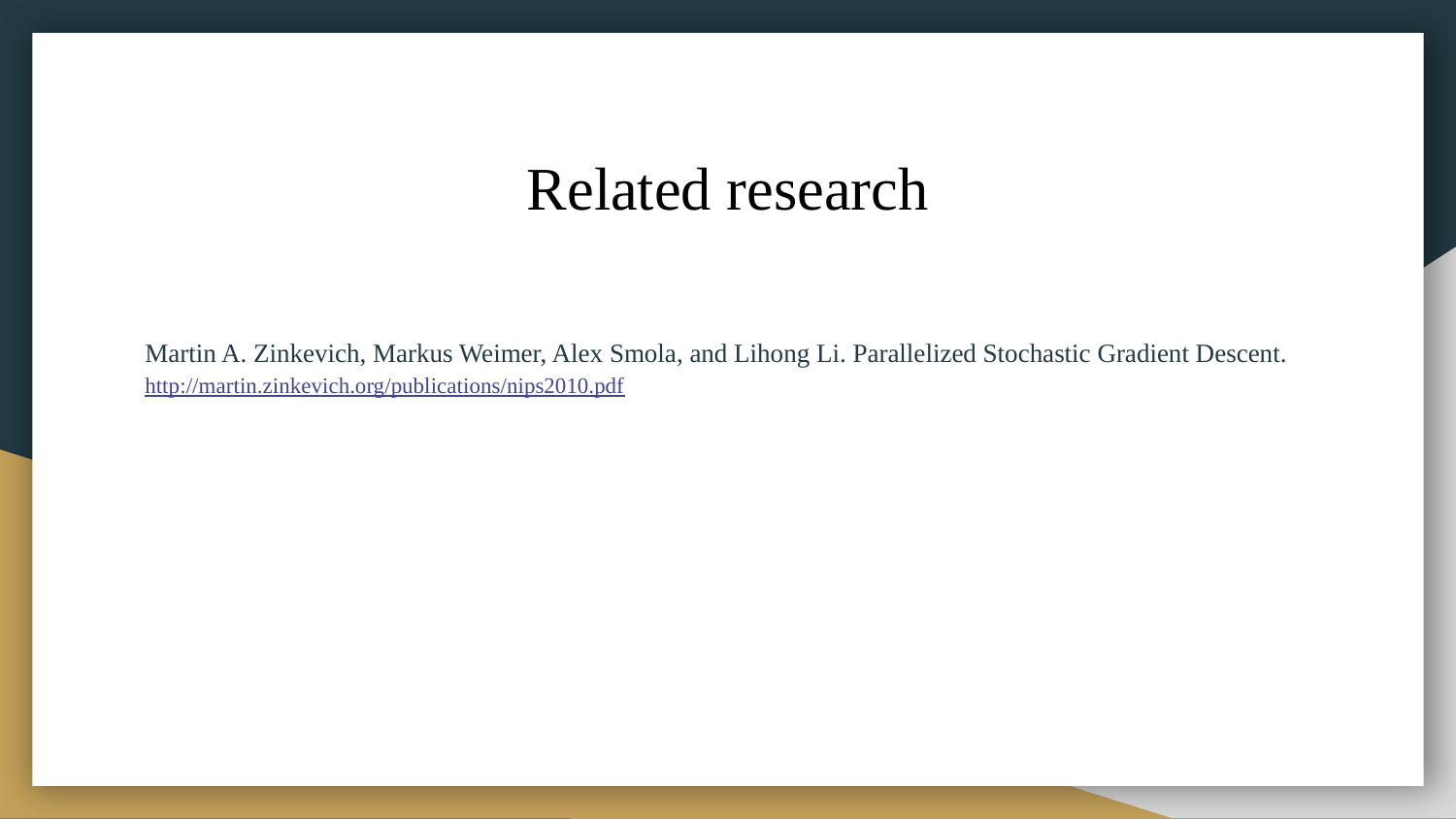

# Related research
Martin A. Zinkevich, Markus Weimer, Alex Smola, and Lihong Li. Parallelized Stochastic Gradient Descent.
http://martin.zinkevich.org/publications/nips2010.pdf